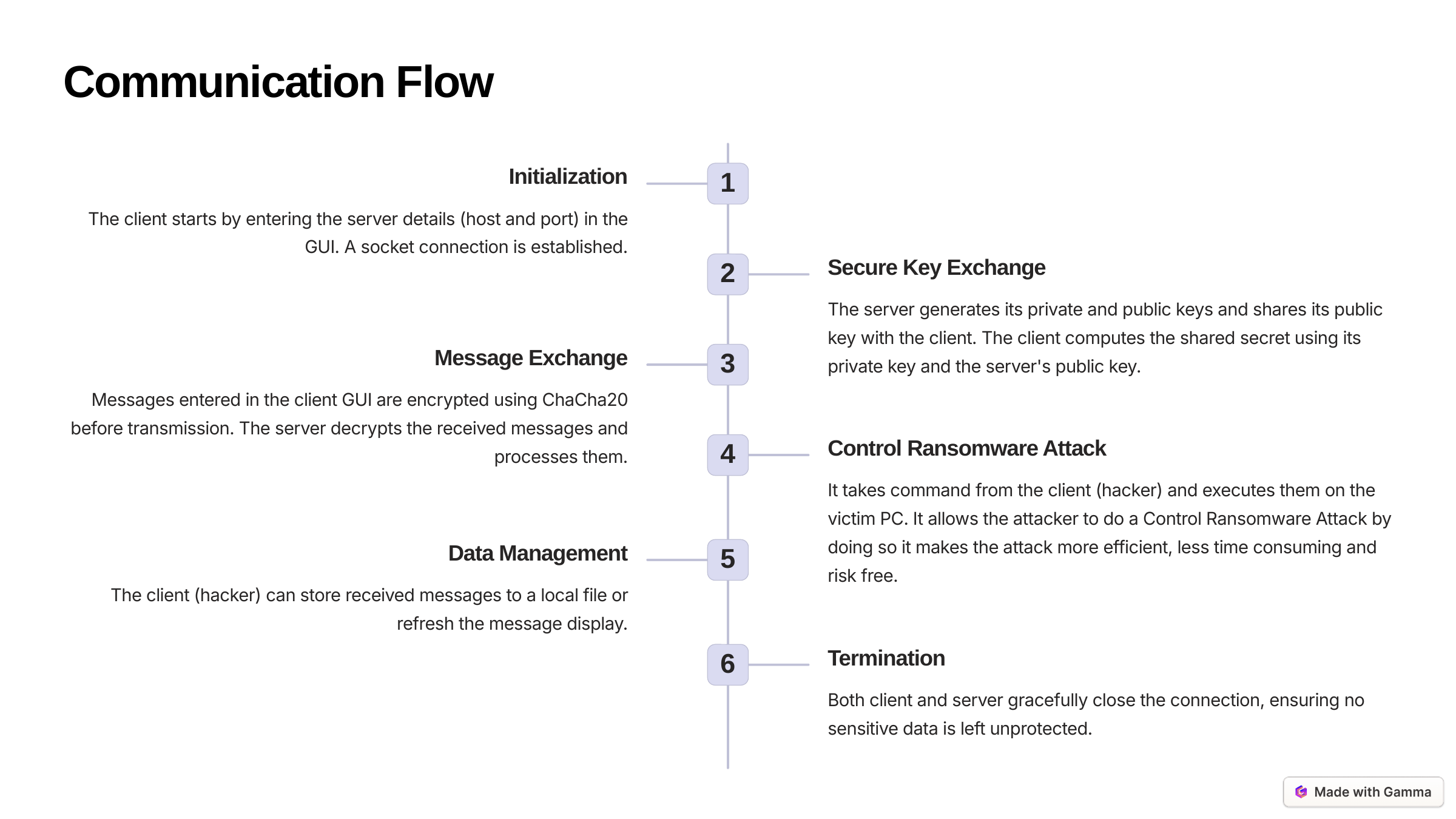

Communication Flow

Initialization

1

The client starts by entering the server details (host and port) in the GUI. A socket connection is established.
Secure Key Exchange

2

The server generates its private and public keys and shares its public key with the client. The client computes the shared secret using its private key and the server's public key.
Message Exchange

3

Messages entered in the client GUI are encrypted using ChaCha20 before transmission. The server decrypts the received messages and processes them.
Control Ransomware Attack

4

It takes command from the client (hacker) and executes them on the victim PC. It allows the attacker to do a Control Ransomware Attack by doing so it makes the attack more efficient, less time consuming and risk free.
Data Management

5

The client (hacker) can store received messages to a local file or refresh the message display.
Termination

6

Both client and server gracefully close the connection, ensuring no sensitive data is left unprotected.